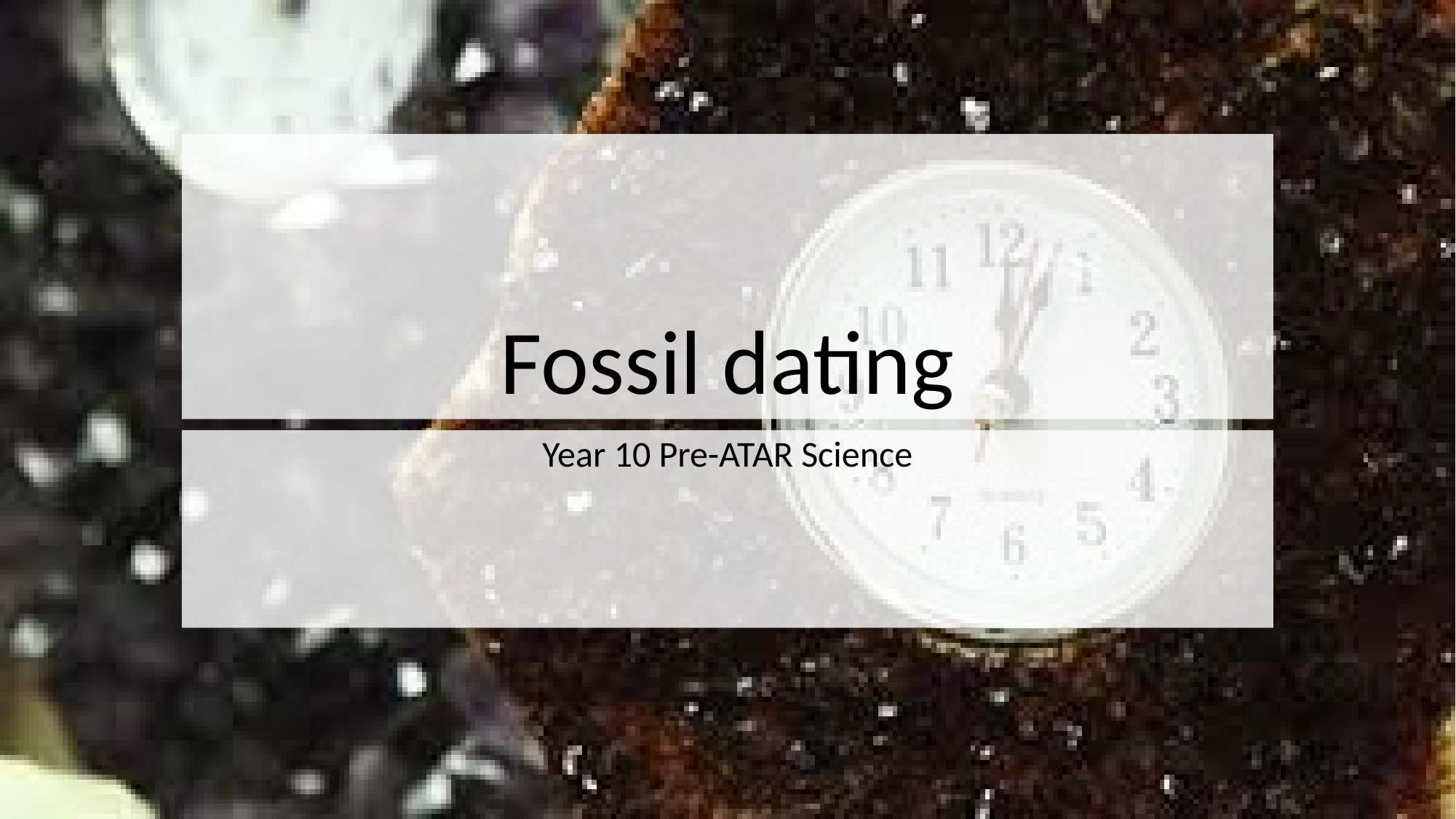

# Fossil dating
Year 10 Pre-ATAR Science